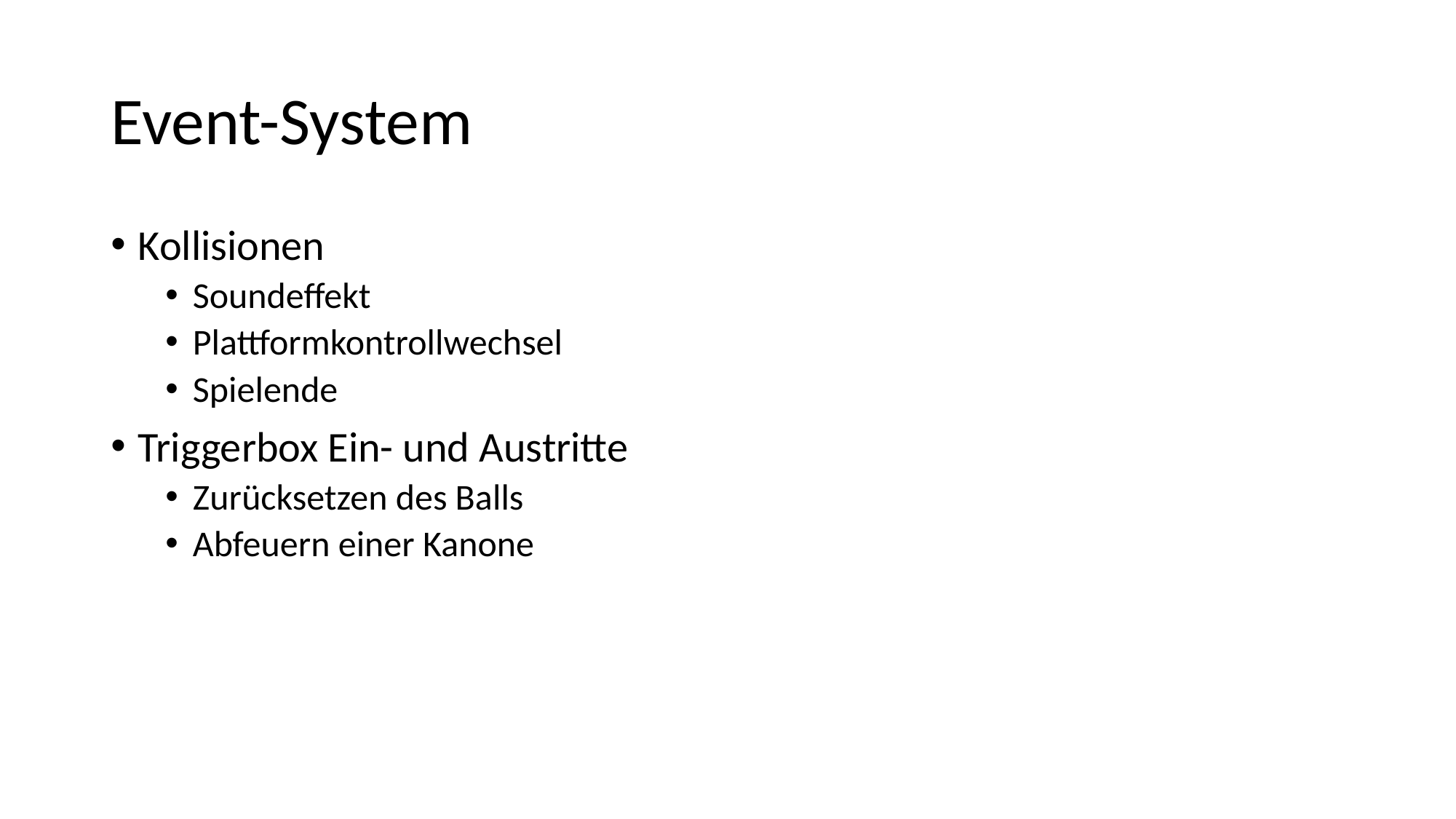

# Event-System
Kollisionen
Soundeffekt
Plattformkontrollwechsel
Spielende
Triggerbox Ein- und Austritte
Zurücksetzen des Balls
Abfeuern einer Kanone